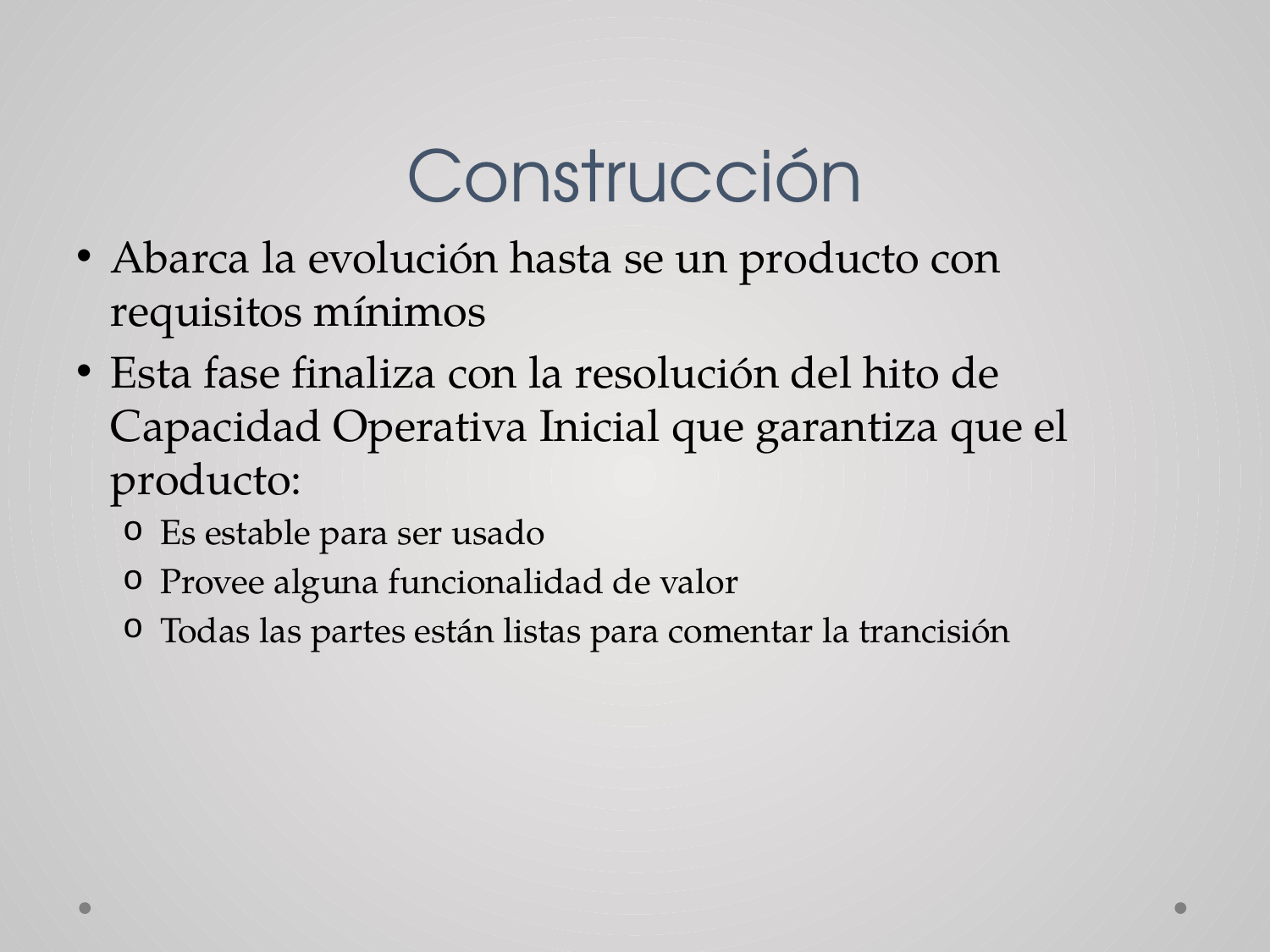

# Construcción
Abarca la evolución hasta se un producto con requisitos mínimos
Esta fase finaliza con la resolución del hito de Capacidad Operativa Inicial que garantiza que el producto:
 Es estable para ser usado
 Provee alguna funcionalidad de valor
 Todas las partes están listas para comentar la trancisión